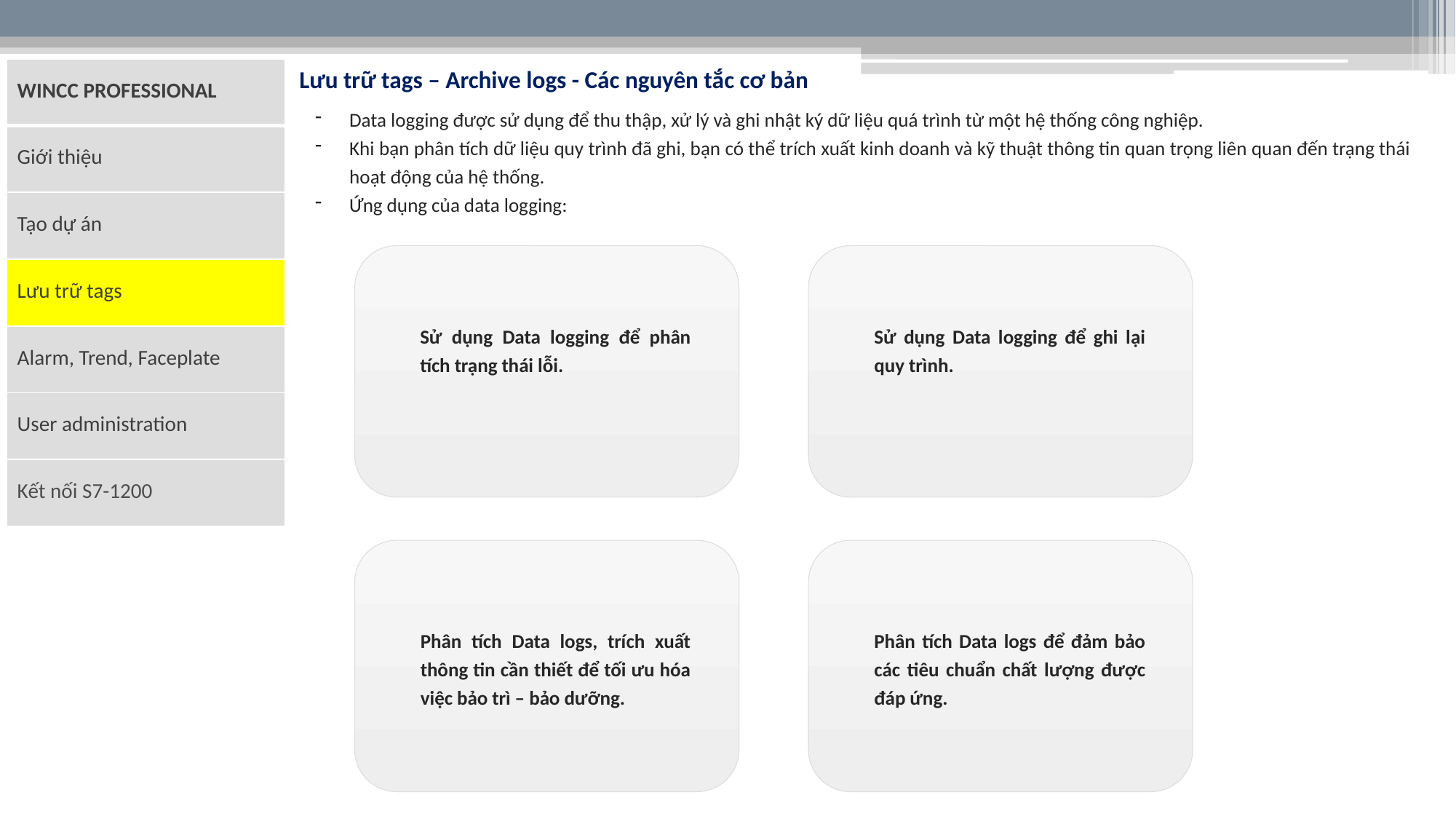

Lưu trữ tags – Archive logs - Các nguyên tắc cơ bản
| WINCC PROFESSIONAL |
| --- |
| Giới thiệu |
| Tạo dự án |
| Lưu trữ tags |
| Alarm, Trend, Faceplate |
| User administration |
| Kết nối S7-1200 |
Data logging được sử dụng để thu thập, xử lý và ghi nhật ký dữ liệu quá trình từ một hệ thống công nghiệp.
Khi bạn phân tích dữ liệu quy trình đã ghi, bạn có thể trích xuất kinh doanh và kỹ thuật thông tin quan trọng liên quan đến trạng thái hoạt động của hệ thống.
Ứng dụng của data logging:

Sử dụng Data logging để phân tích trạng thái lỗi.
Sử dụng Data logging để ghi lại quy trình.

Phân tích Data logs, trích xuất thông tin cần thiết để tối ưu hóa việc bảo trì – bảo dưỡng.
Phân tích Data logs để đảm bảo các tiêu chuẩn chất lượng được đáp ứng.